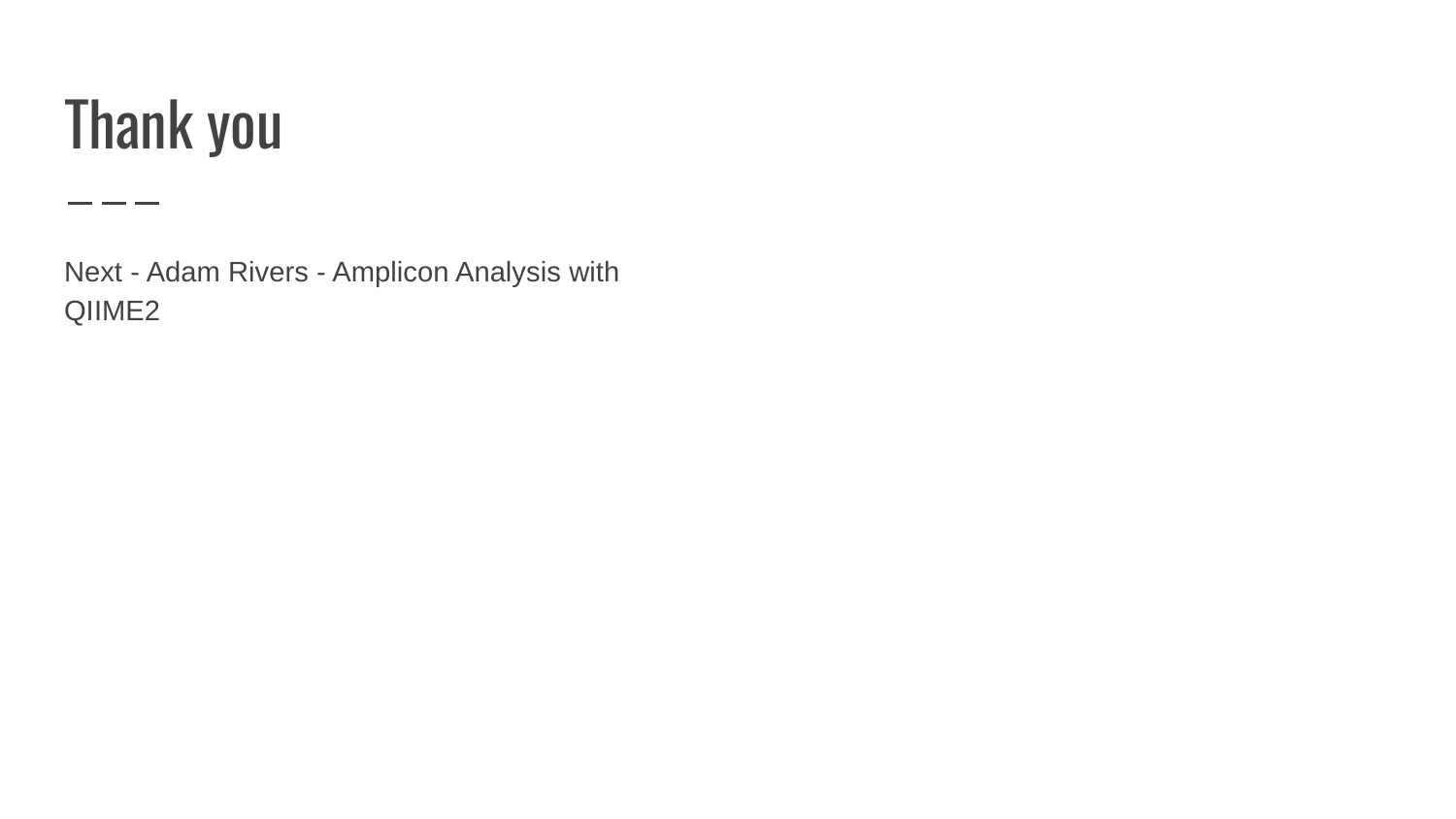

# Thank you
Next - Adam Rivers - Amplicon Analysis with QIIME2